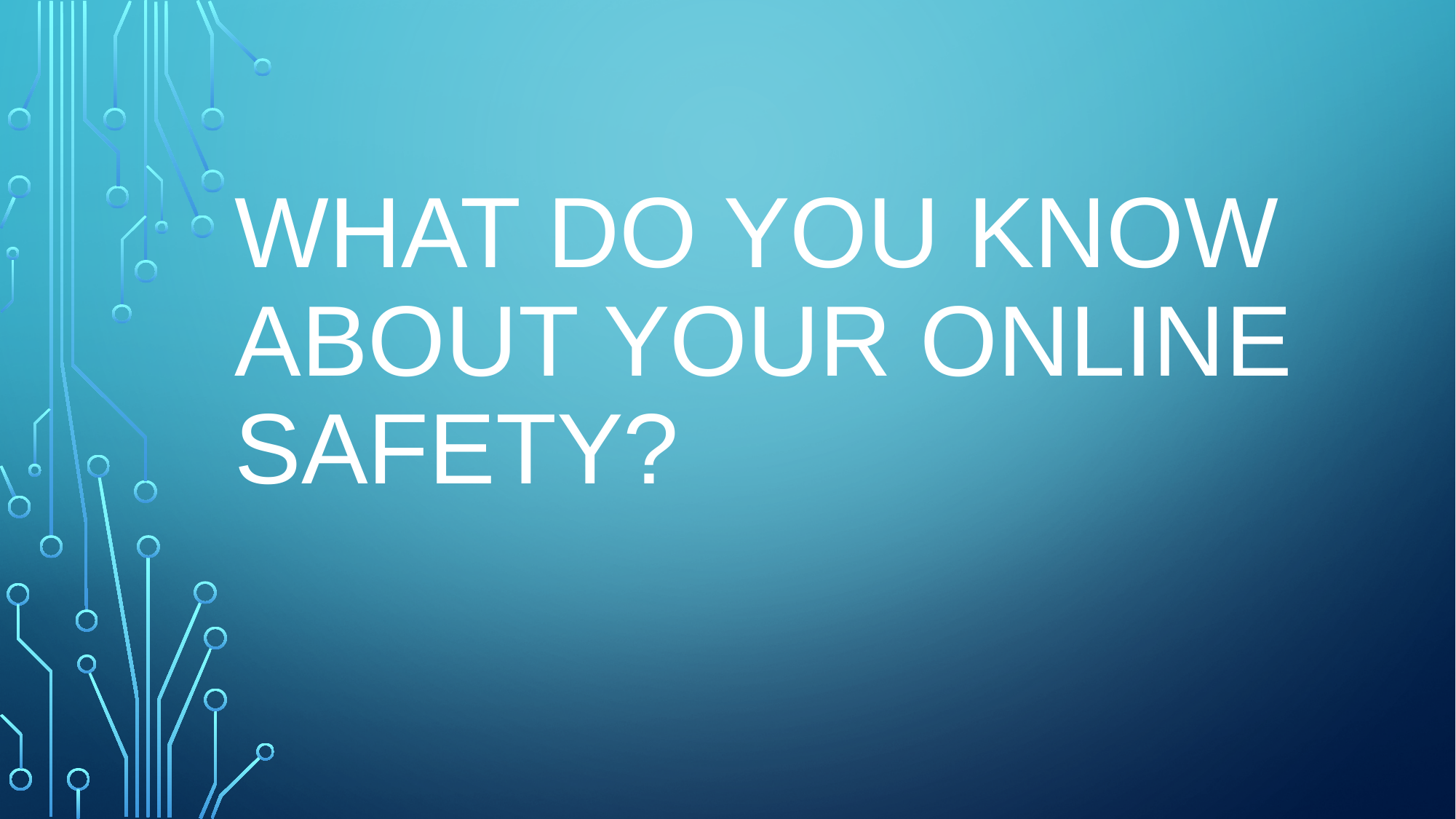

# What do you know about your online safety?